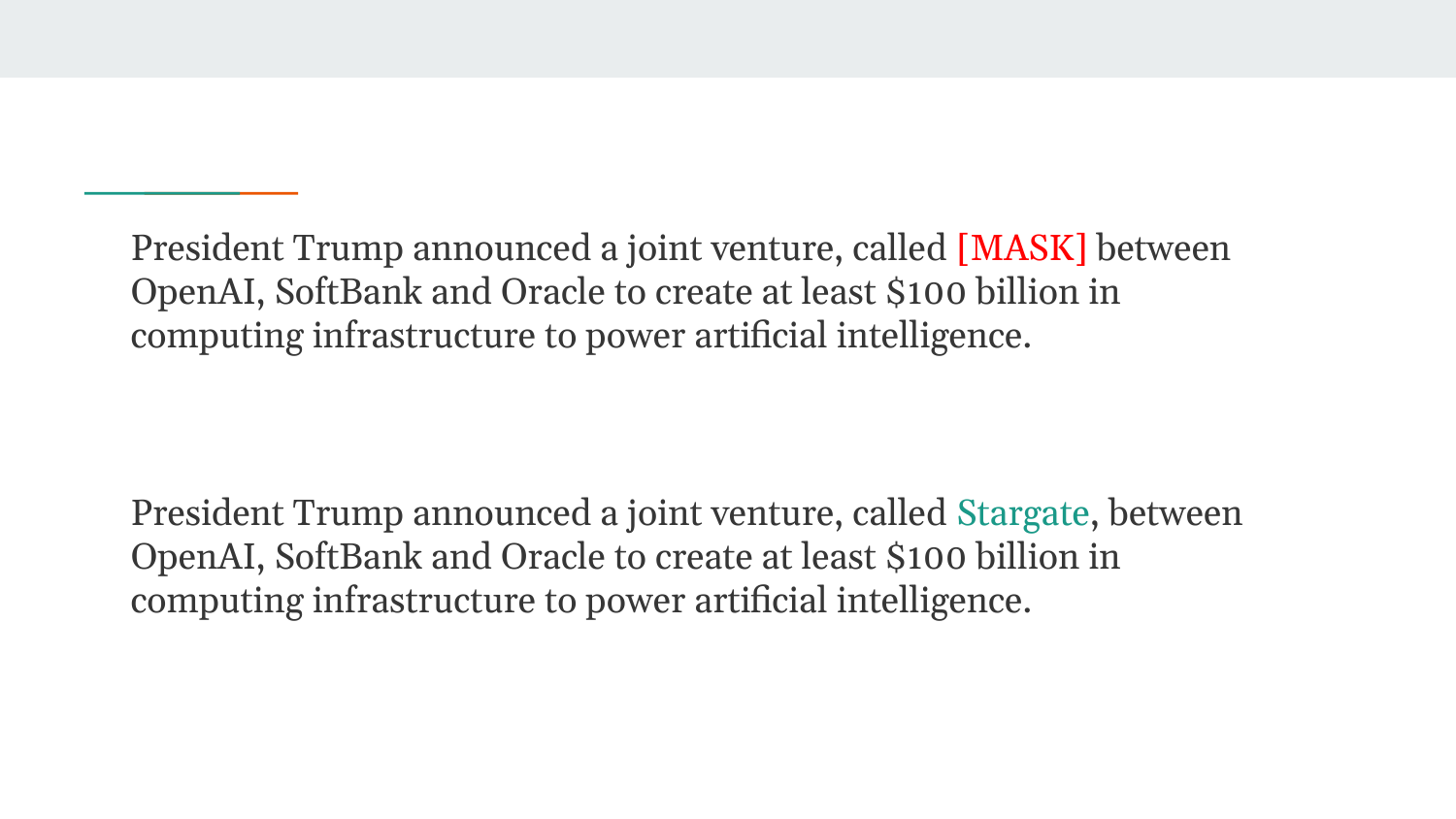

# President Trump announced a joint venture, called [MASK] between OpenAI, SoftBank and Oracle to create at least $100 billion in computing infrastructure to power artificial intelligence.
President Trump announced a joint venture, called Stargate, between OpenAI, SoftBank and Oracle to create at least $100 billion in computing infrastructure to power artificial intelligence.